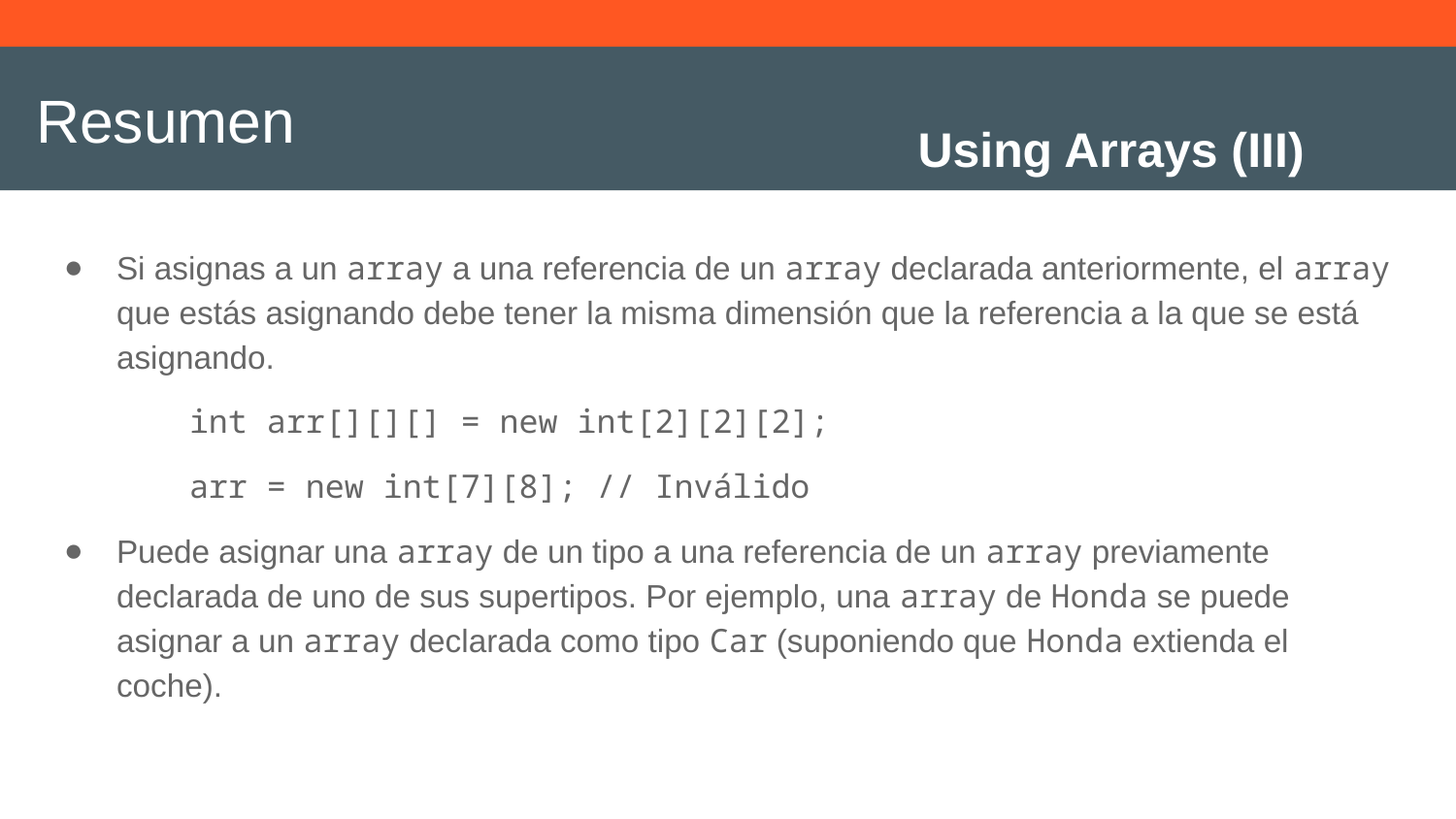

# Resumen

Using Arrays (III)
Si asignas a un array a una referencia de un array declarada anteriormente, el array que estás asignando debe tener la misma dimensión que la referencia a la que se está asignando.
int arr[][][] = new int[2][2][2];
arr = new int[7][8]; // Inválido
Puede asignar una array de un tipo a una referencia de un array previamente declarada de uno de sus supertipos. Por ejemplo, una array de Honda se puede asignar a un array declarada como tipo Car (suponiendo que Honda extienda el coche).